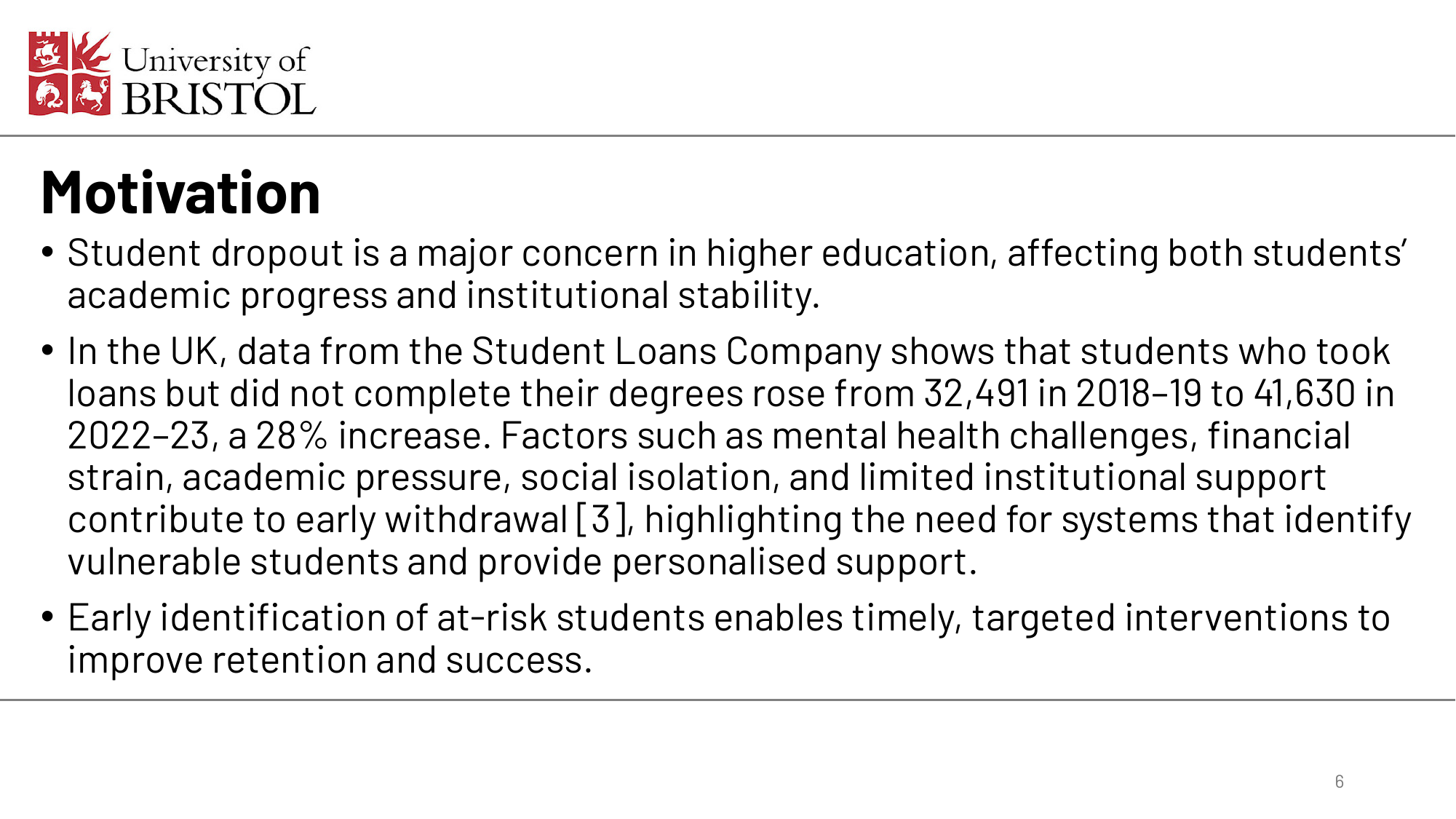

Motivation
Student dropout is a major concern in higher education, affecting both students’ academic progress and institutional stability.
In the UK, data from the Student Loans Company shows that students who took loans but did not complete their degrees rose from 32,491 in 2018–19 to 41,630 in 2022–23, a 28% increase. Factors such as mental health challenges, financial strain, academic pressure, social isolation, and limited institutional support contribute to early withdrawal [3], highlighting the need for systems that identify vulnerable students and provide personalised support.
Early identification of at-risk students enables timely, targeted interventions to improve retention and success.
6